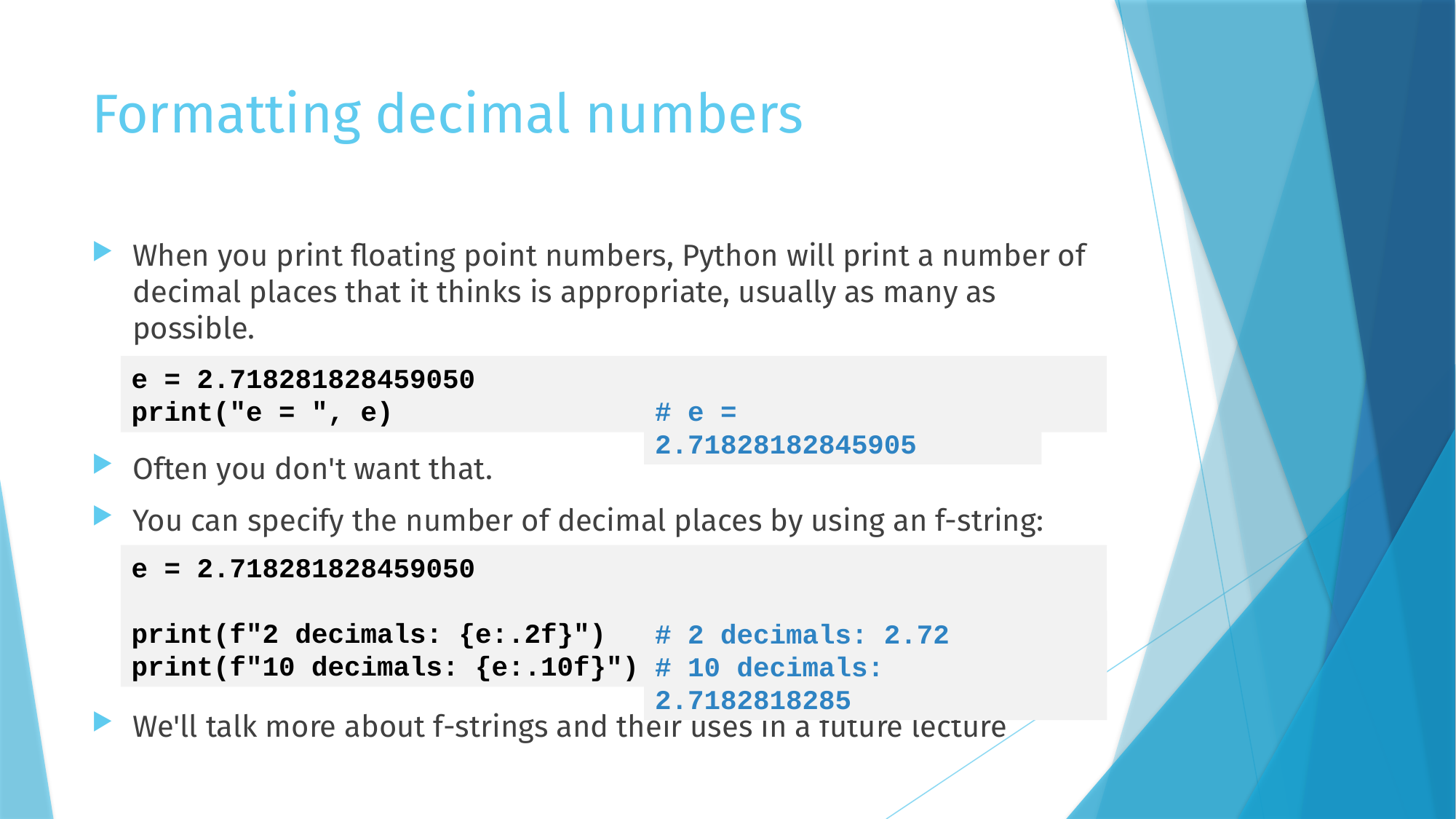

# Formatting decimal numbers
When you print floating point numbers, Python will print a number of decimal places that it thinks is appropriate, usually as many as possible.

Often you don't want that.
You can specify the number of decimal places by using an f-string:

We'll talk more about f-strings and their uses in a future lecture
e = 2.718281828459050
print("e = ", e)
# e =  2.71828182845905
e = 2.718281828459050

print(f"2 decimals: {e:.2f}")
print(f"10 decimals: {e:.10f}")
# 2 decimals: 2.72
# 10 decimals: 2.7182818285